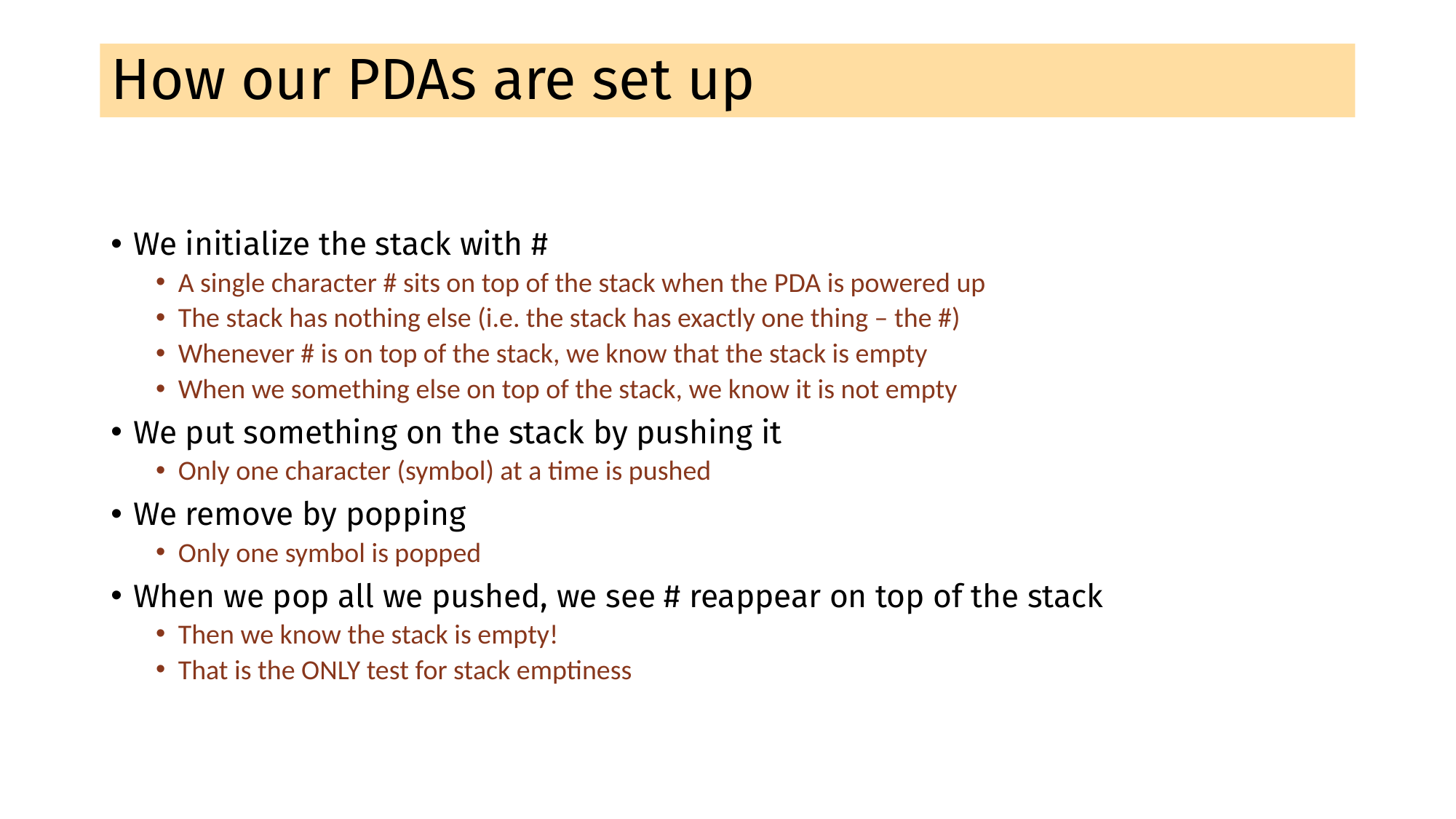

# How our PDAs are set up

We initialize the stack with #
A single character # sits on top of the stack when the PDA is powered up
The stack has nothing else (i.e. the stack has exactly one thing – the #)
Whenever # is on top of the stack, we know that the stack is empty
When we something else on top of the stack, we know it is not empty
We put something on the stack by pushing it
Only one character (symbol) at a time is pushed
We remove by popping
Only one symbol is popped
When we pop all we pushed, we see # reappear on top of the stack
Then we know the stack is empty!
That is the ONLY test for stack emptiness